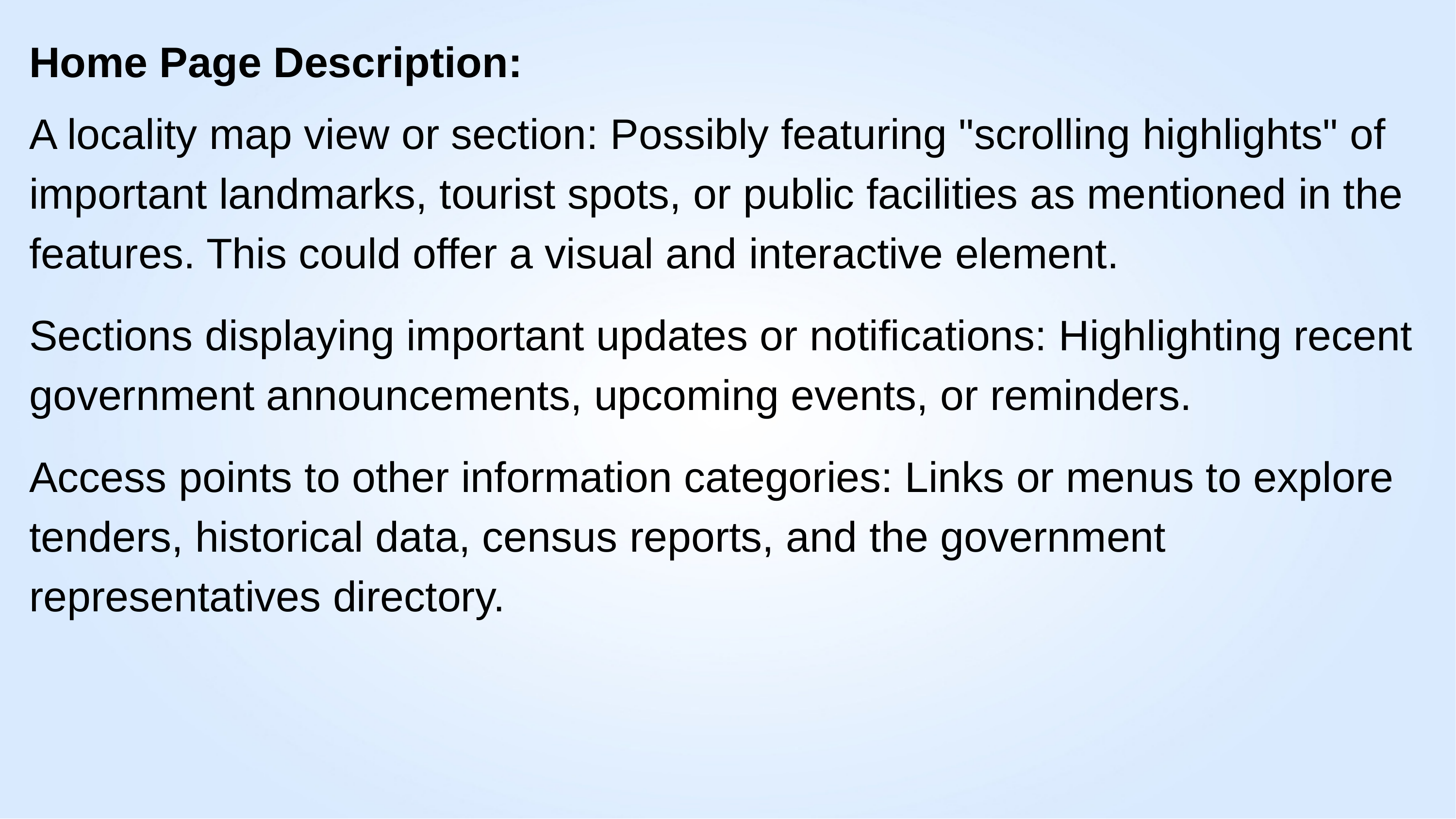

Home Page Description:
A locality map view or section: Possibly featuring "scrolling highlights" of important landmarks, tourist spots, or public facilities as mentioned in the features. This could offer a visual and interactive element.
Sections displaying important updates or notifications: Highlighting recent government announcements, upcoming events, or reminders.
Access points to other information categories: Links or menus to explore tenders, historical data, census reports, and the government representatives directory.